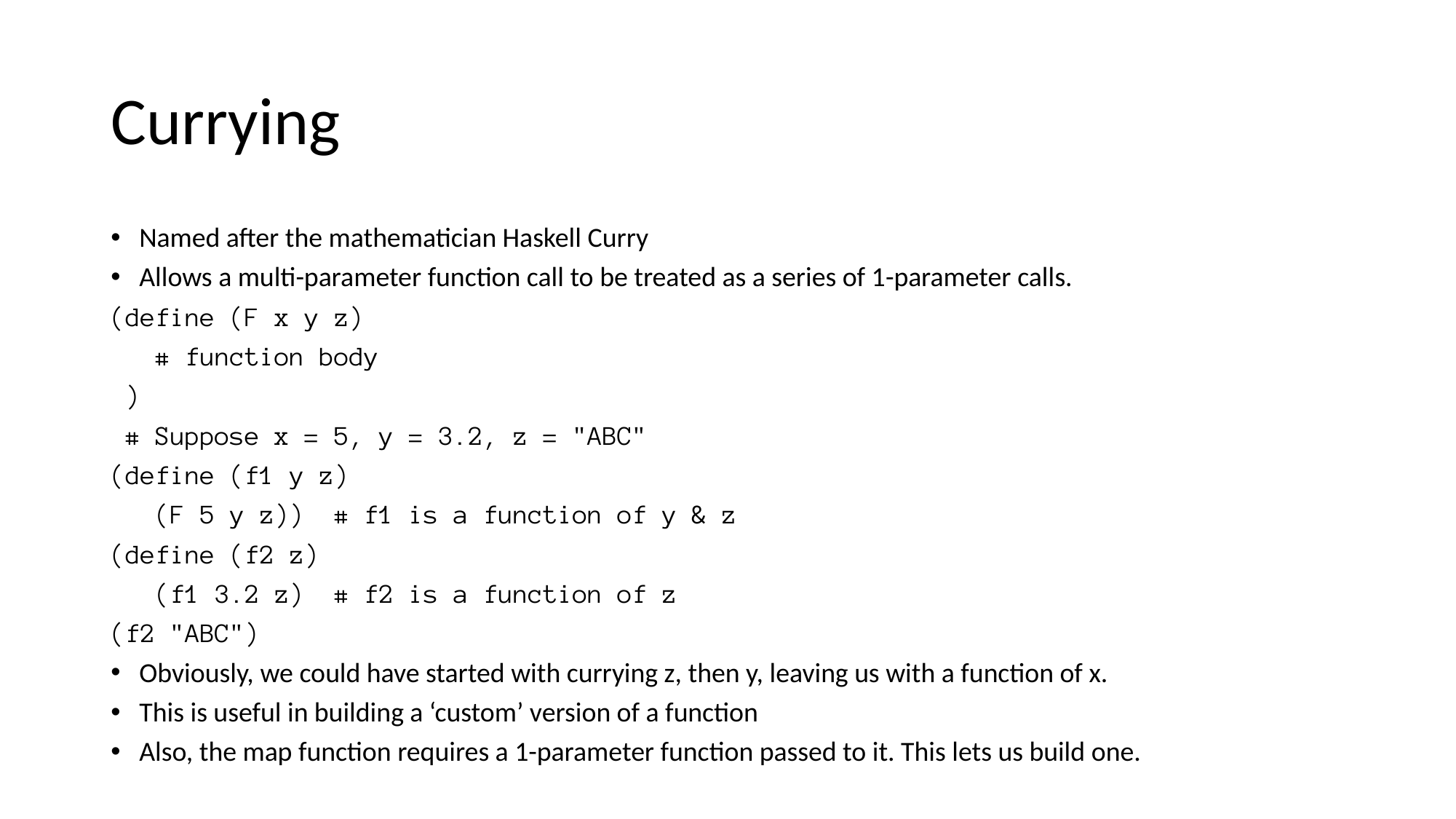

# Currying
Named after the mathematician Haskell Curry
Allows a multi-parameter function call to be treated as a series of 1-parameter calls.
(define (F x y z)
   # function body
 )
 # Suppose x = 5, y = 3.2, z = "ABC"
(define (f1 y z)
   (F 5 y z))  # f1 is a function of y & z
(define (f2 z)
   (f1 3.2 z)  # f2 is a function of z
(f2 "ABC")
Obviously, we could have started with currying z, then y, leaving us with a function of x.
This is useful in building a ‘custom’ version of a function
Also, the map function requires a 1-parameter function passed to it. This lets us build one.